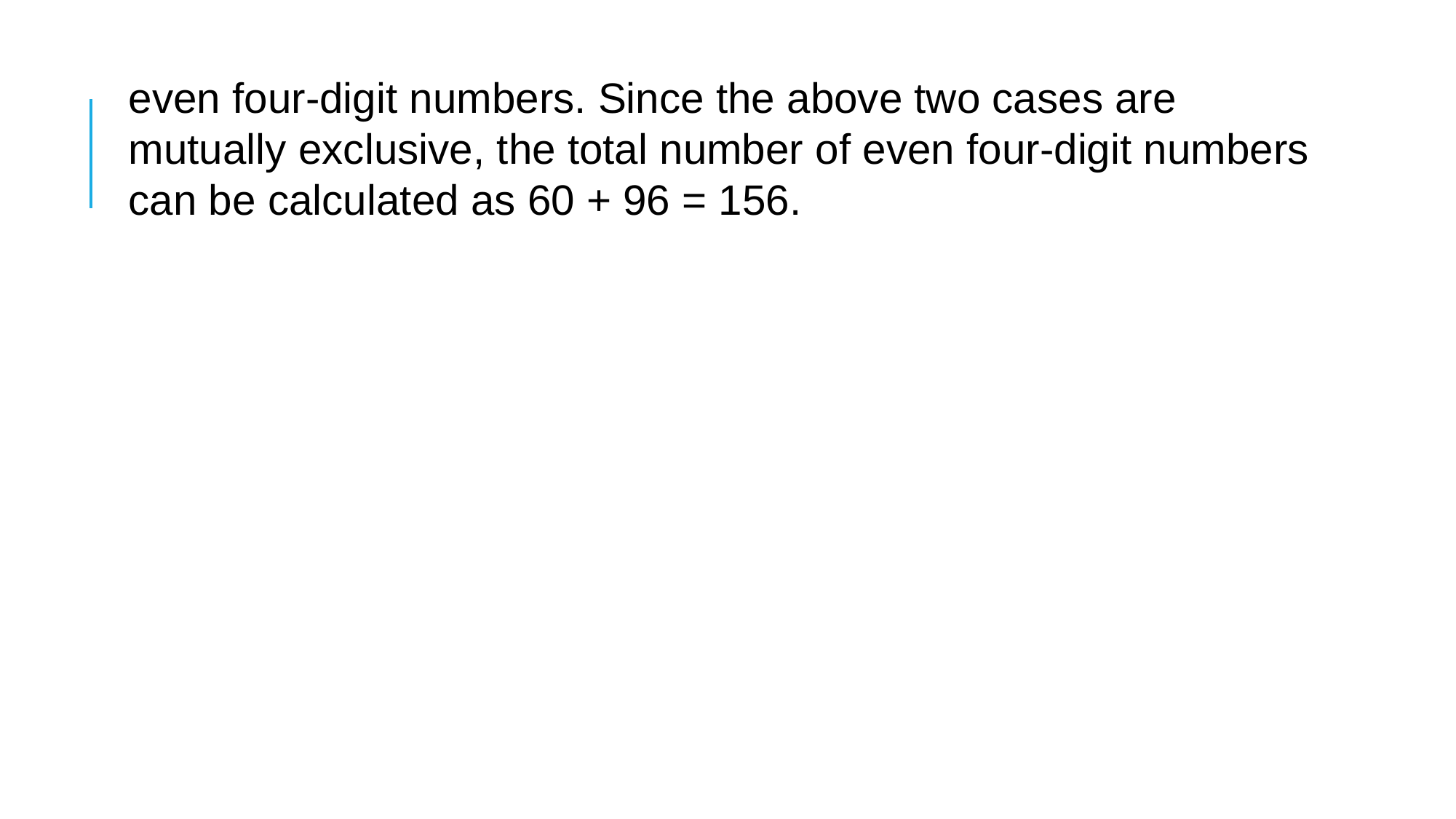

even four-digit numbers. Since the above two cases are mutually exclusive, the total number of even four-digit numbers can be calculated as 60 + 96 = 156.